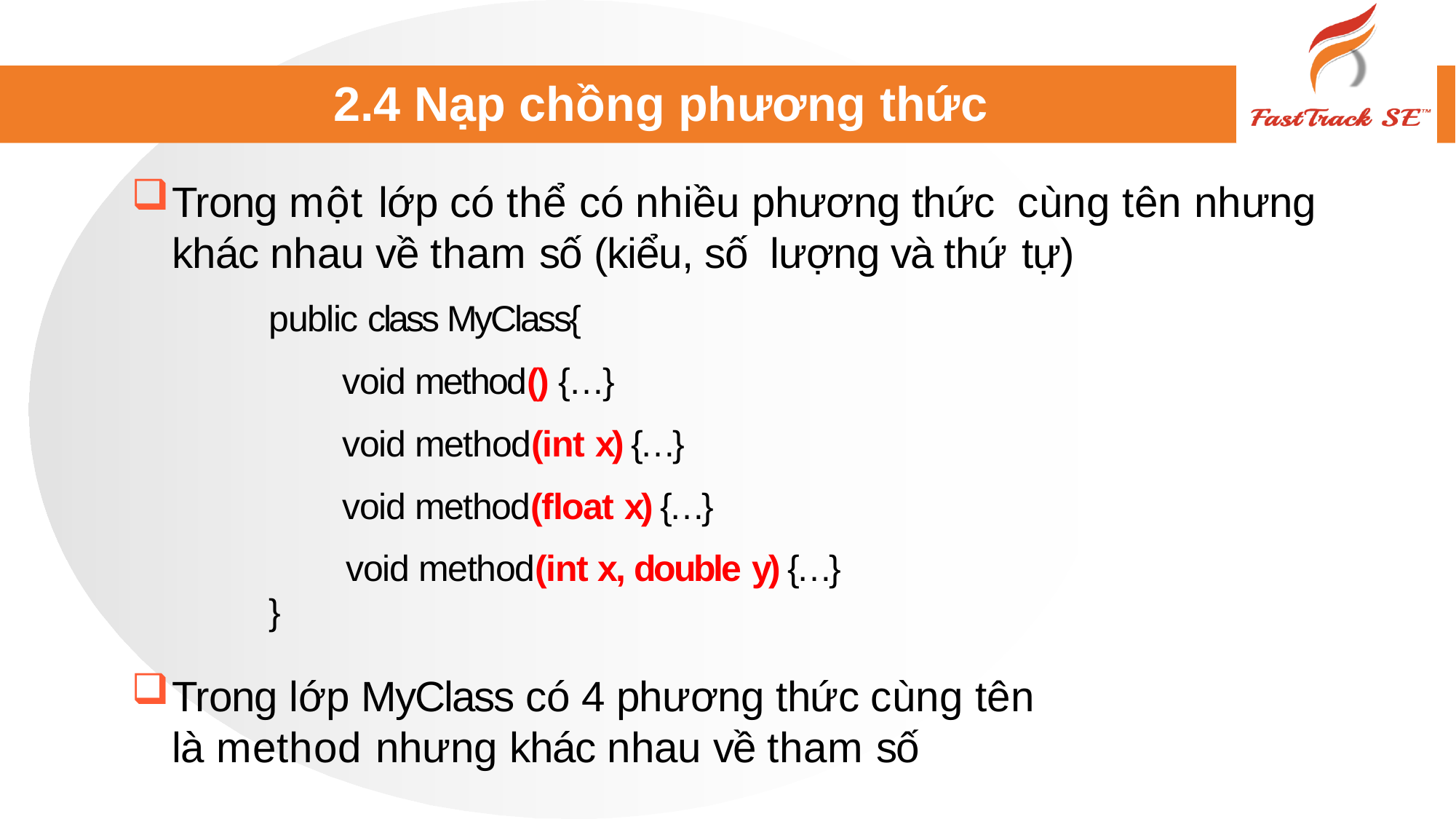

# 2.4 Nạp chồng phương thức
Trong một lớp có thể có nhiều phương thức  cùng tên nhưng khác nhau về tham số (kiểu, số  lượng và thứ tự)
public class MyClass{
        void method() {…}
        void method(int x) {…}
        void method(float x) {…}
           void method(int x, double y) {…}
}

Trong lớp MyClass có 4 phương thức cùng tên là method nhưng khác nhau về tham số